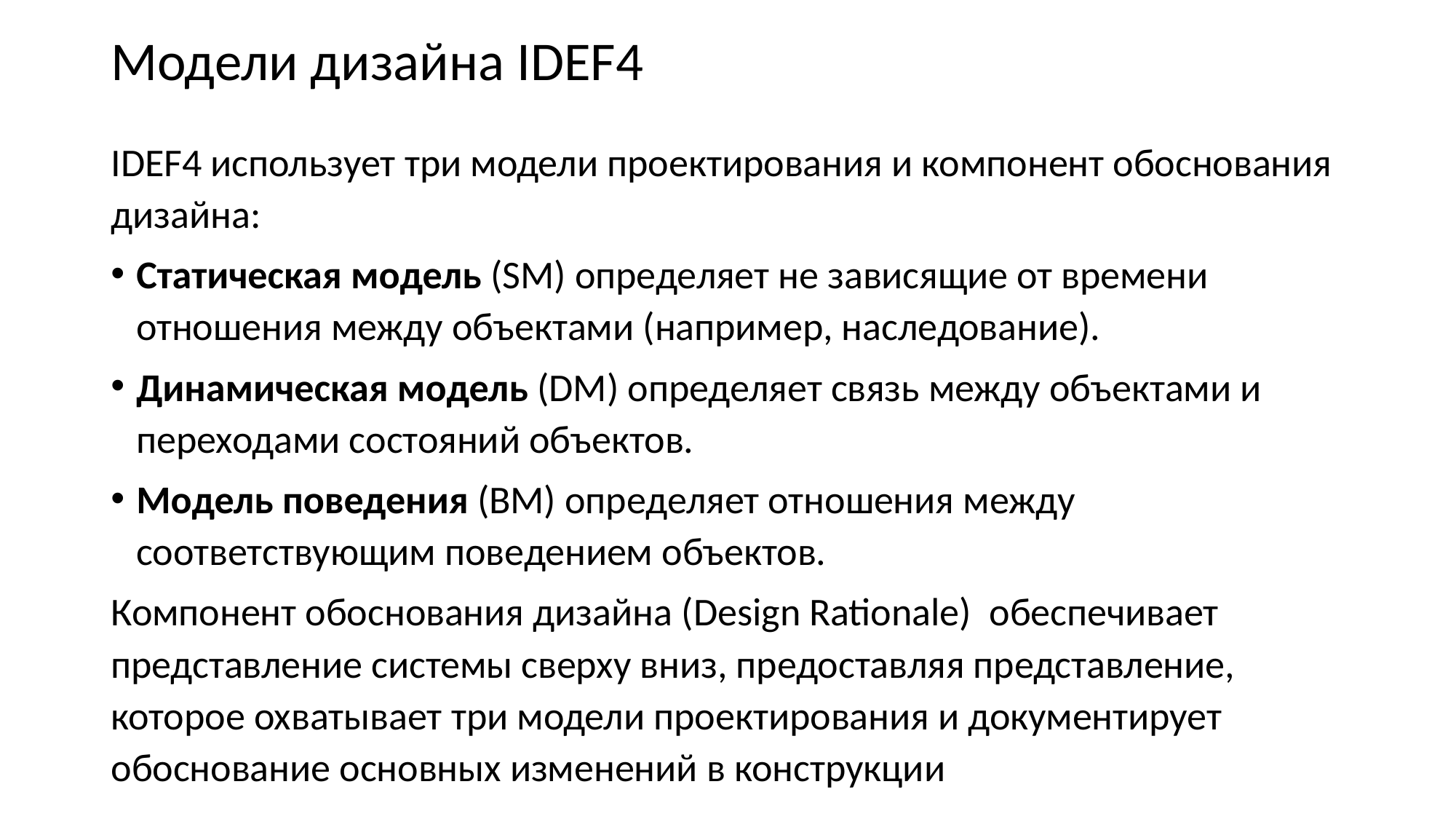

# Модели дизайна IDEF4
IDEF4 использует три модели проектирования и компонент обоснования дизайна:
Статическая модель (SM) определяет не зависящие от времени отношения между объектами (например, наследование).
Динамическая модель (DM) определяет связь между объектами и переходами состояний объектов.
Модель поведения (BM) определяет отношения между соответствующим поведением объектов.
Компонент обоснования дизайна (Design Rationale)  обеспечивает представление системы сверху вниз, предоставляя представление, которое охватывает три модели проектирования и документирует обоснование основных изменений в конструкции